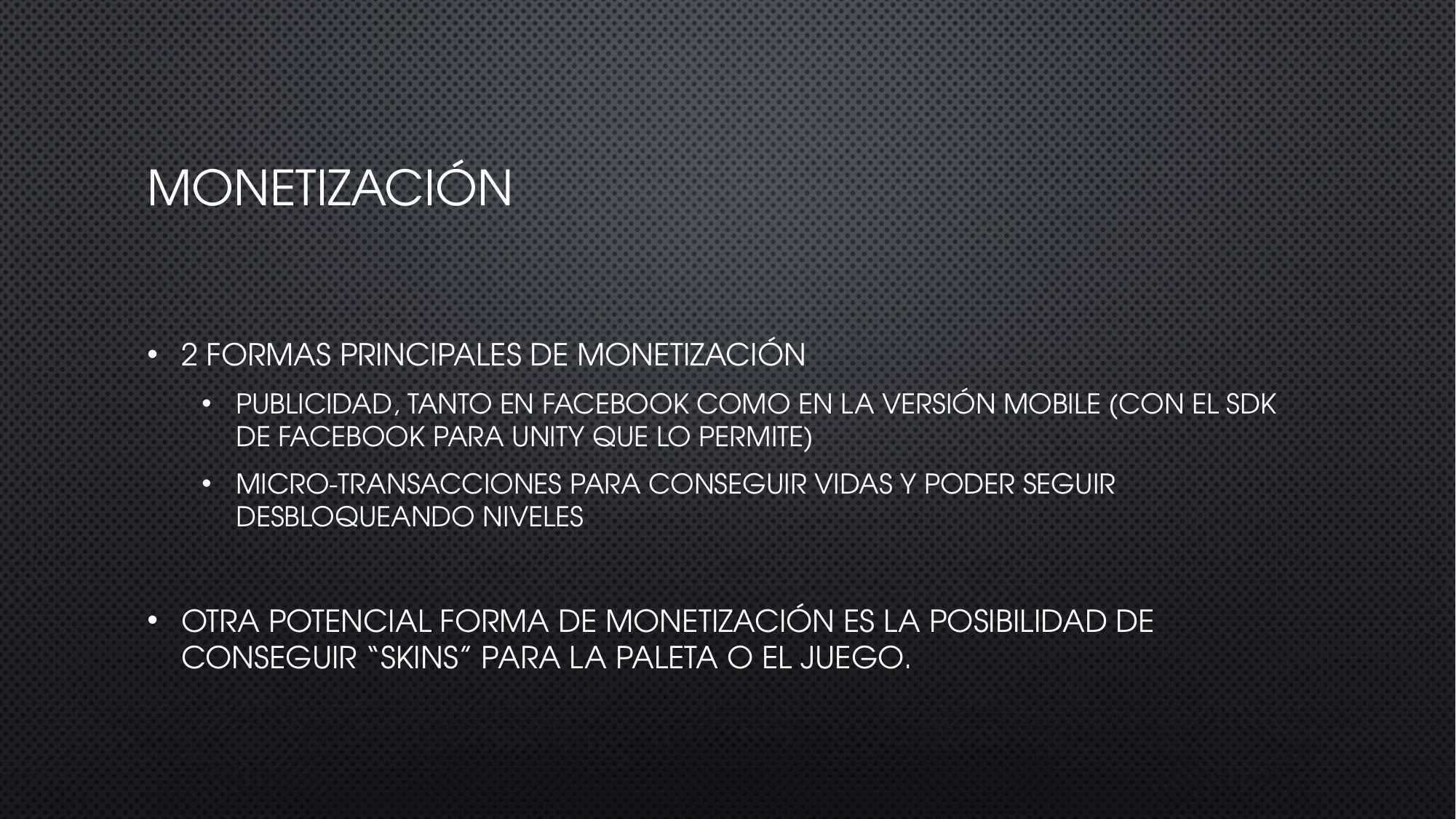

# Monetización
2 formas principales de monetización
Publicidad, tanto en Facebook como en la versión mobile (con el sdk de Facebook para Unity que lo permite)
Micro-transacciones para conseguir vidas y poder seguir desbloqueando niveles

Otra potencial forma de monetización es la posibilidad de conseguir “Skins” para la paleta o el juego.